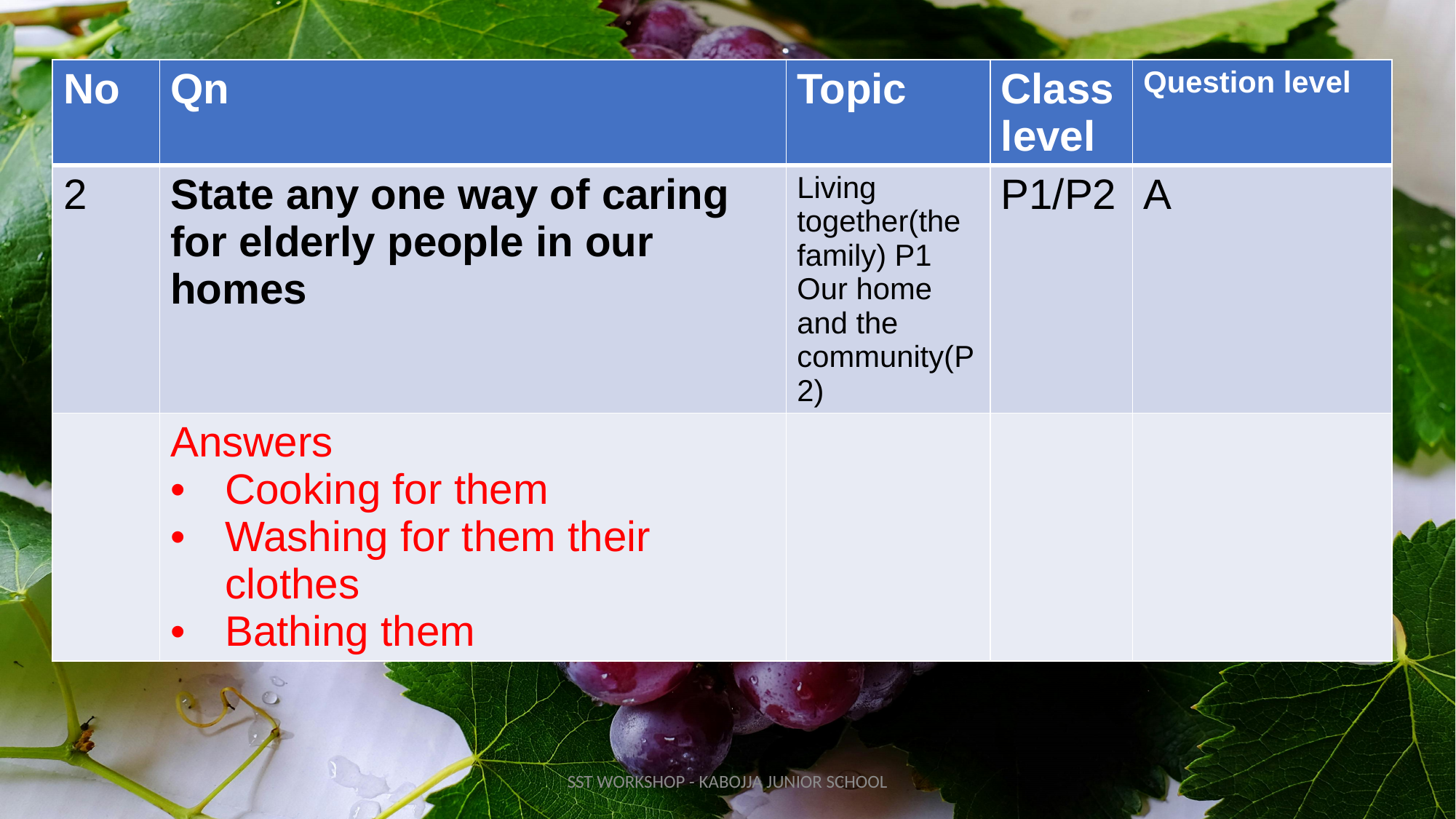

| No | Qn | Topic | Class level | Question level |
| --- | --- | --- | --- | --- |
| 2 | State any one way of caring for elderly people in our homes | Living together(the family) P1 Our home and the community(P2) | P1/P2 | A |
|  | Answers Cooking for them Washing for them their clothes Bathing them |  |  |  |
SST WORKSHOP - KABOJJA JUNIOR SCHOOL